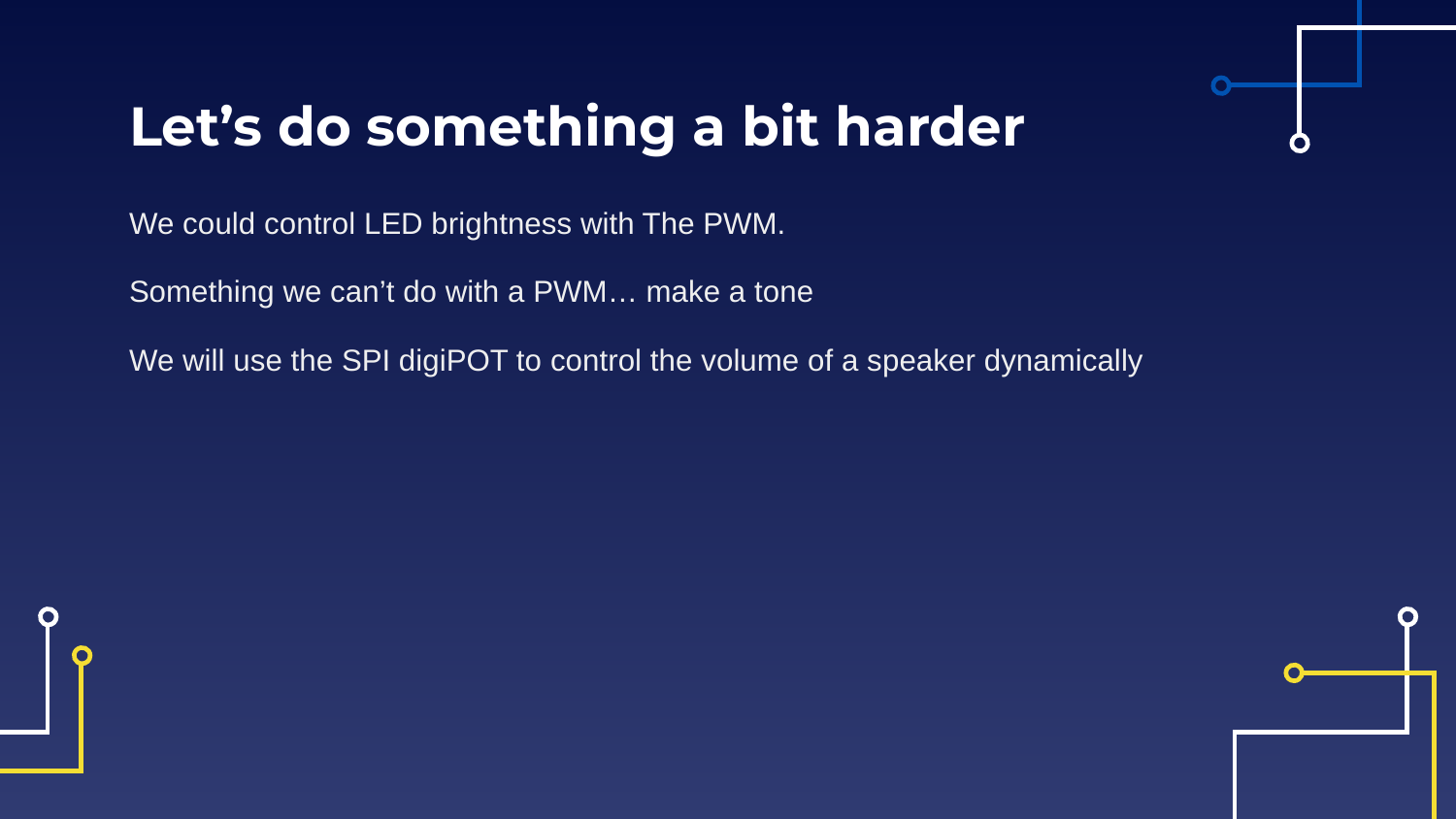

# Let’s do something a bit harder
We could control LED brightness with The PWM.
Something we can’t do with a PWM… make a tone
We will use the SPI digiPOT to control the volume of a speaker dynamically